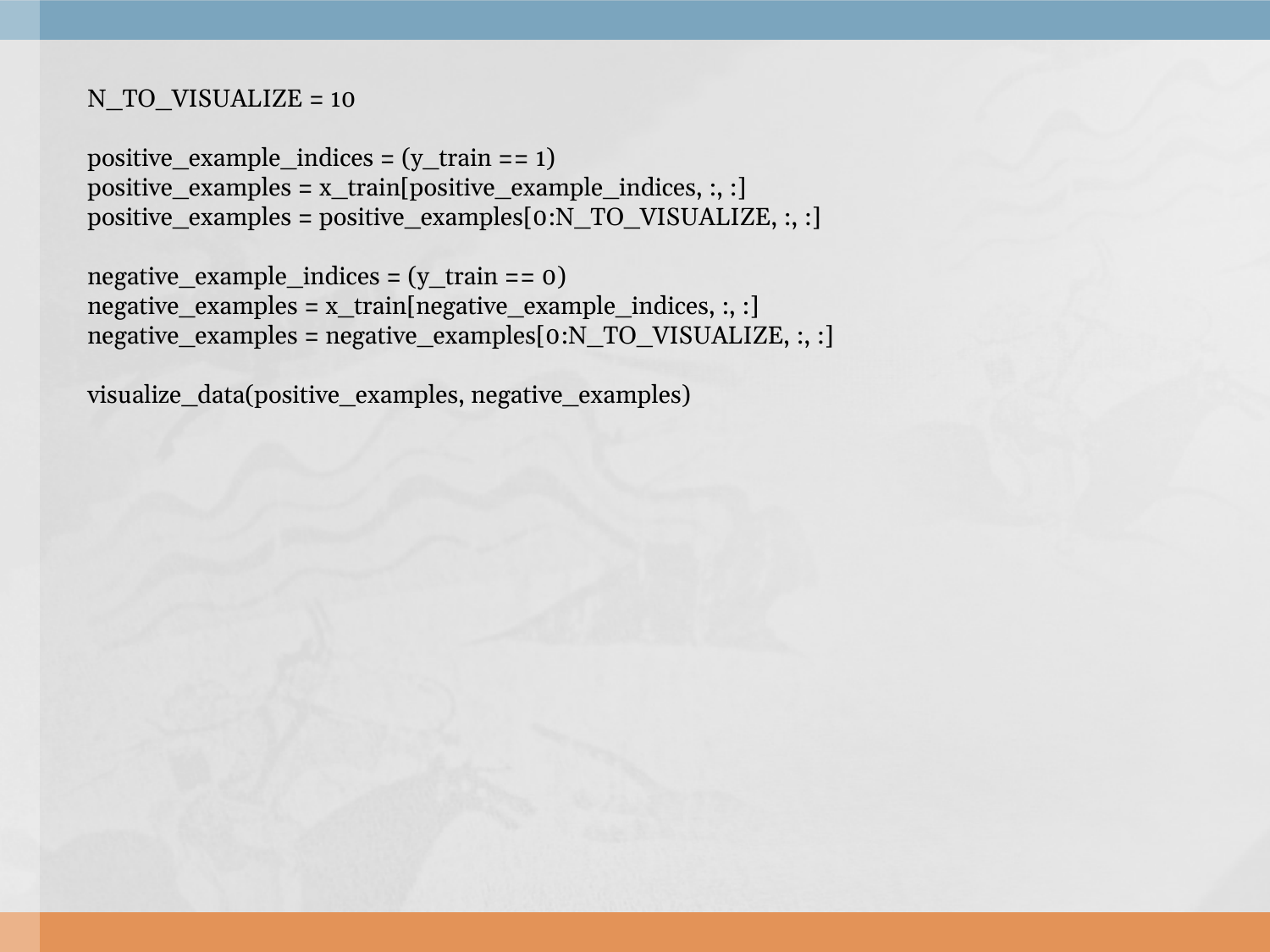

N_TO_VISUALIZE = 10

positive_example_indices = (y_train == 1)
positive_examples = x_train[positive_example_indices, :, :]
positive_examples = positive_examples[0:N_TO_VISUALIZE, :, :]

negative_example_indices = (y_train == 0)
negative_examples = x_train[negative_example_indices, :, :]
negative_examples = negative_examples[0:N_TO_VISUALIZE, :, :]

visualize_data(positive_examples, negative_examples)